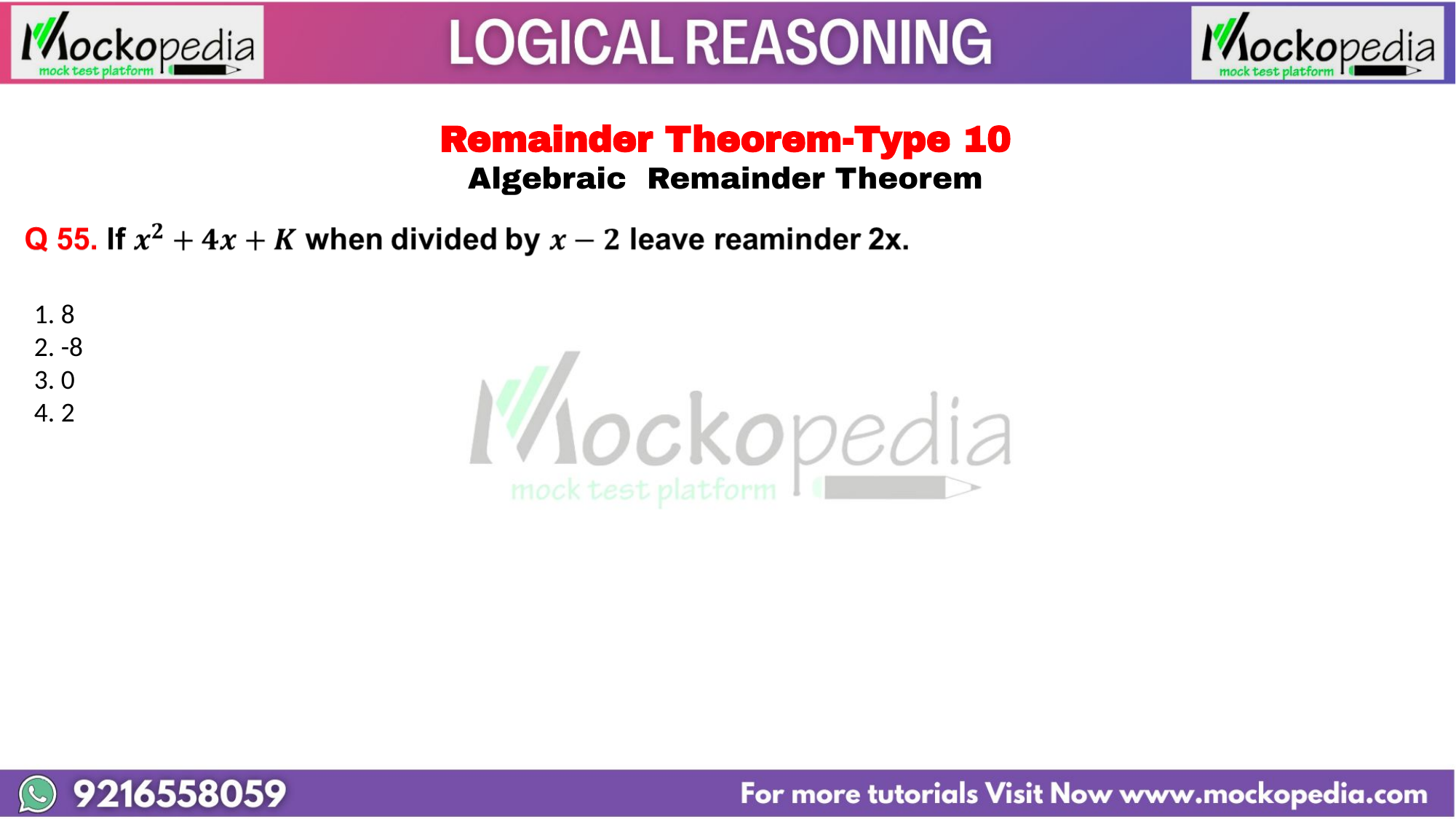

Remainder Theorem-Type 10
Algebraic  Remainder Theorem

1. 8
2. -8
3. 0
4. 2